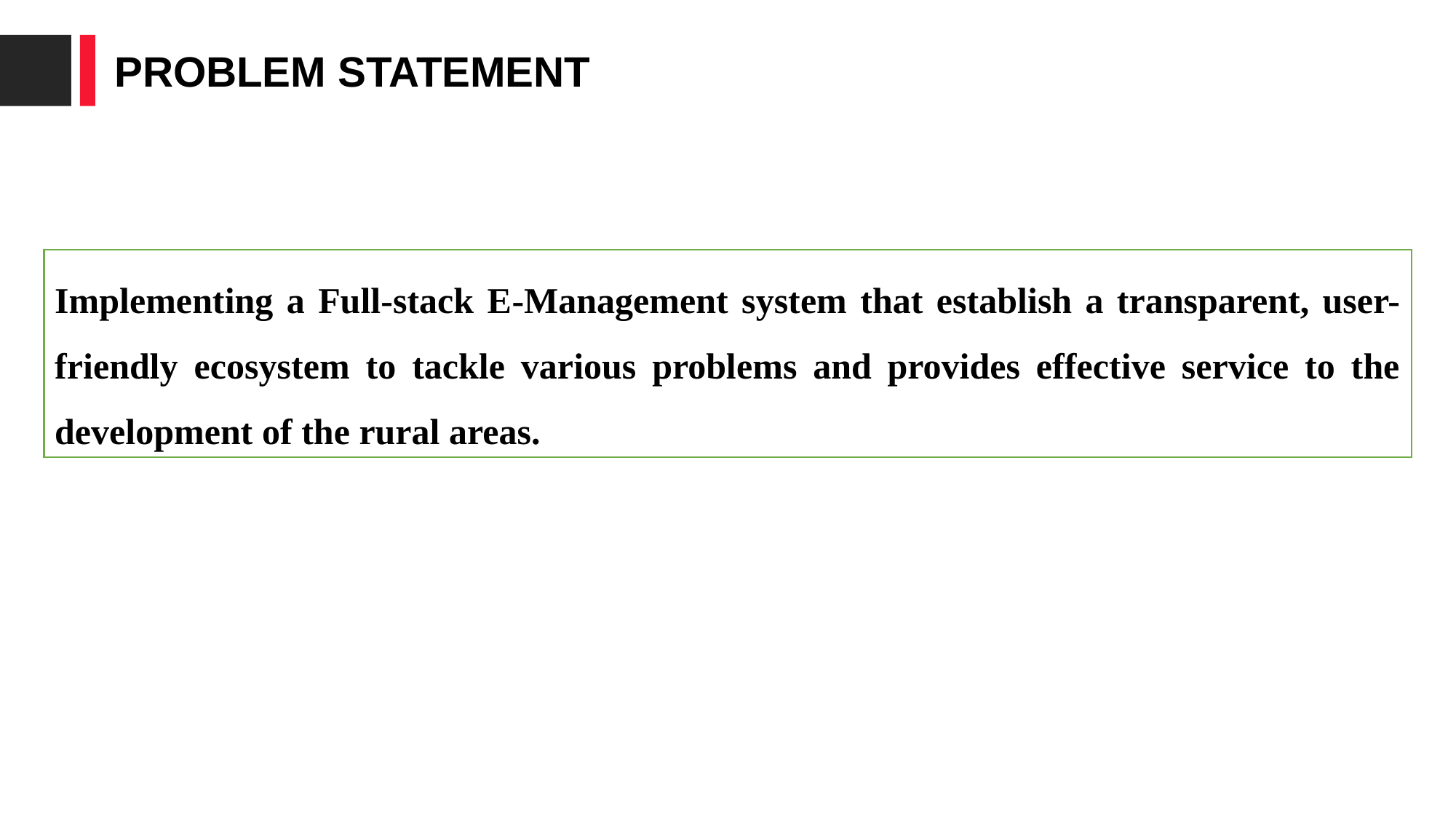

PROBLEM STATEMENT
Implementing a Full-stack E-Management system that establish a transparent, user-friendly ecosystem to tackle various problems and provides effective service to the development of the rural areas.